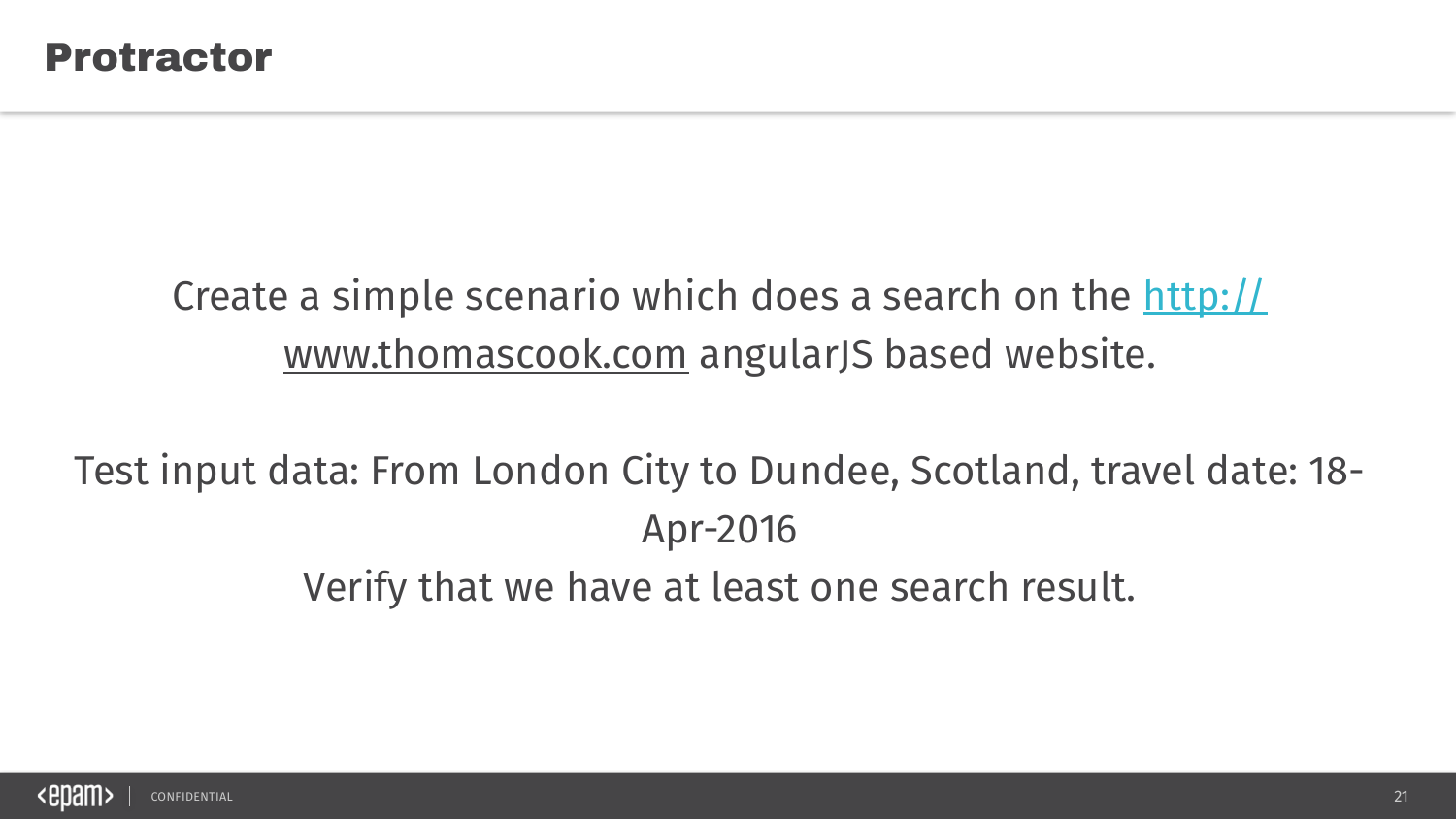

Protractor

Create a simple scenario which does a search on the http://www.thomascook.com angularJS based website.

Test input data: From London City to Dundee, Scotland, travel date: 18-Apr-2016
Verify that we have at least one search result.